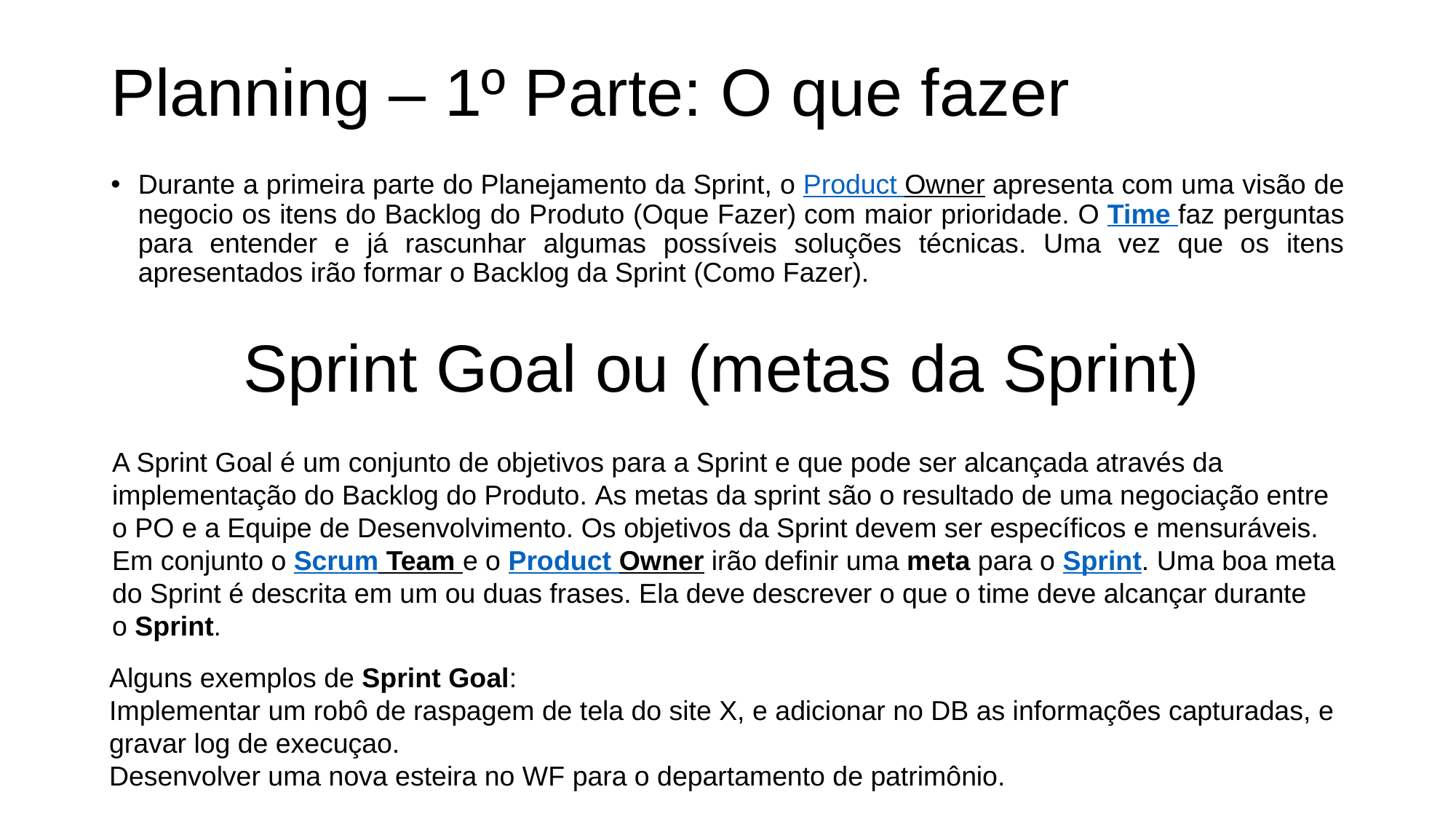

# Planning – 1º Parte: O que fazer
Durante a primeira parte do Planejamento da Sprint, o Product Owner apresenta com uma visão de negocio os itens do Backlog do Produto (Oque Fazer) com maior prioridade. O Time faz perguntas para entender e já rascunhar algumas possíveis soluções técnicas. Uma vez que os itens apresentados irão formar o Backlog da Sprint (Como Fazer).
	    Sprint Goal ou (metas da Sprint)
A Sprint Goal é um conjunto de objetivos para a Sprint e que pode ser alcançada através da implementação do Backlog do Produto. As metas da sprint são o resultado de uma negociação entre o PO e a Equipe de Desenvolvimento. Os objetivos da Sprint devem ser específicos e mensuráveis.
Em conjunto o Scrum Team e o Product Owner irão definir uma meta para o Sprint. Uma boa meta do Sprint é descrita em um ou duas frases. Ela deve descrever o que o time deve alcançar durante o Sprint.
Alguns exemplos de Sprint Goal:
Implementar um robô de raspagem de tela do site X, e adicionar no DB as informações capturadas, e gravar log de execuçao.
Desenvolver uma nova esteira no WF para o departamento de patrimônio.